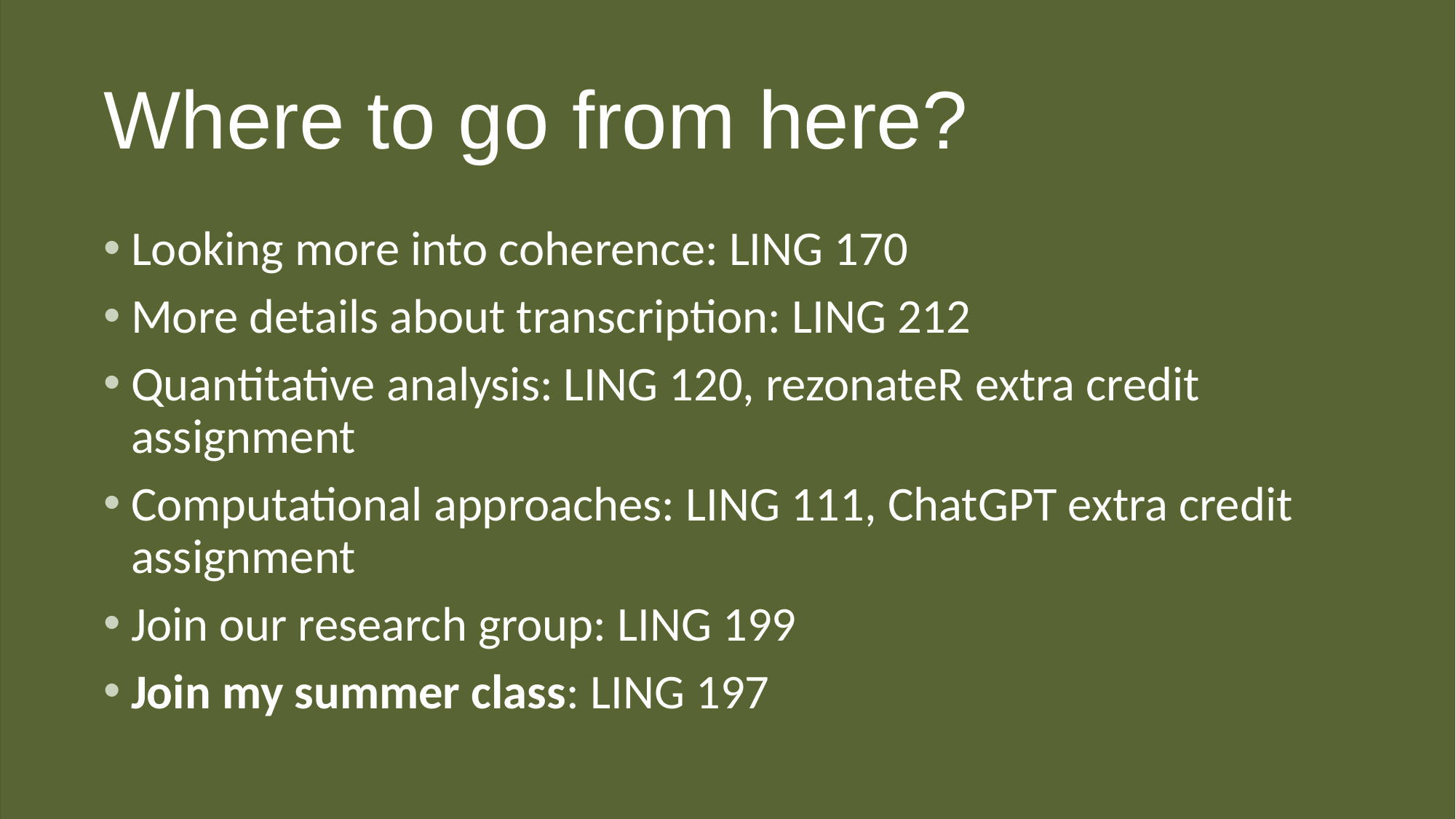

# Where to go from here?
Looking more into coherence: LING 170
More details about transcription: LING 212
Quantitative analysis: LING 120, rezonateR extra credit assignment
Computational approaches: LING 111, ChatGPT extra credit assignment
Join our research group: LING 199
Join my summer class: LING 197